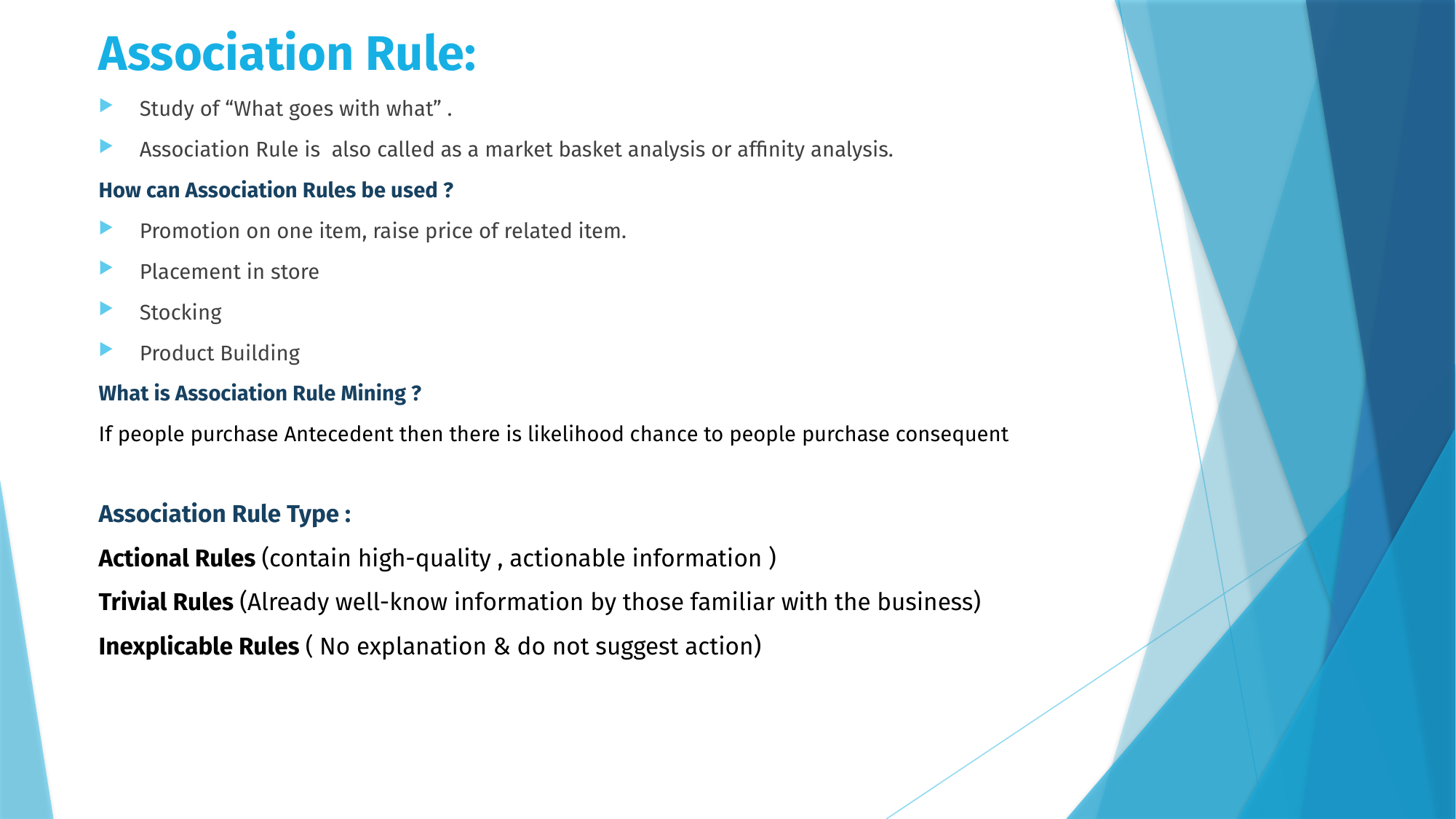

Association Rule:
Study of “What goes with what” .
Association Rule is  also called as a market basket analysis or affinity analysis.
How can Association Rules be used ?
Promotion on one item, raise price of related item.
Placement in store
Stocking
Product Building
What is Association Rule Mining ?
If people purchase Antecedent then there is likelihood chance to people purchase consequent

Association Rule Type :
Actional Rules (contain high-quality , actionable information )
Trivial Rules (Already well-know information by those familiar with the business)
Inexplicable Rules ( No explanation & do not suggest action)